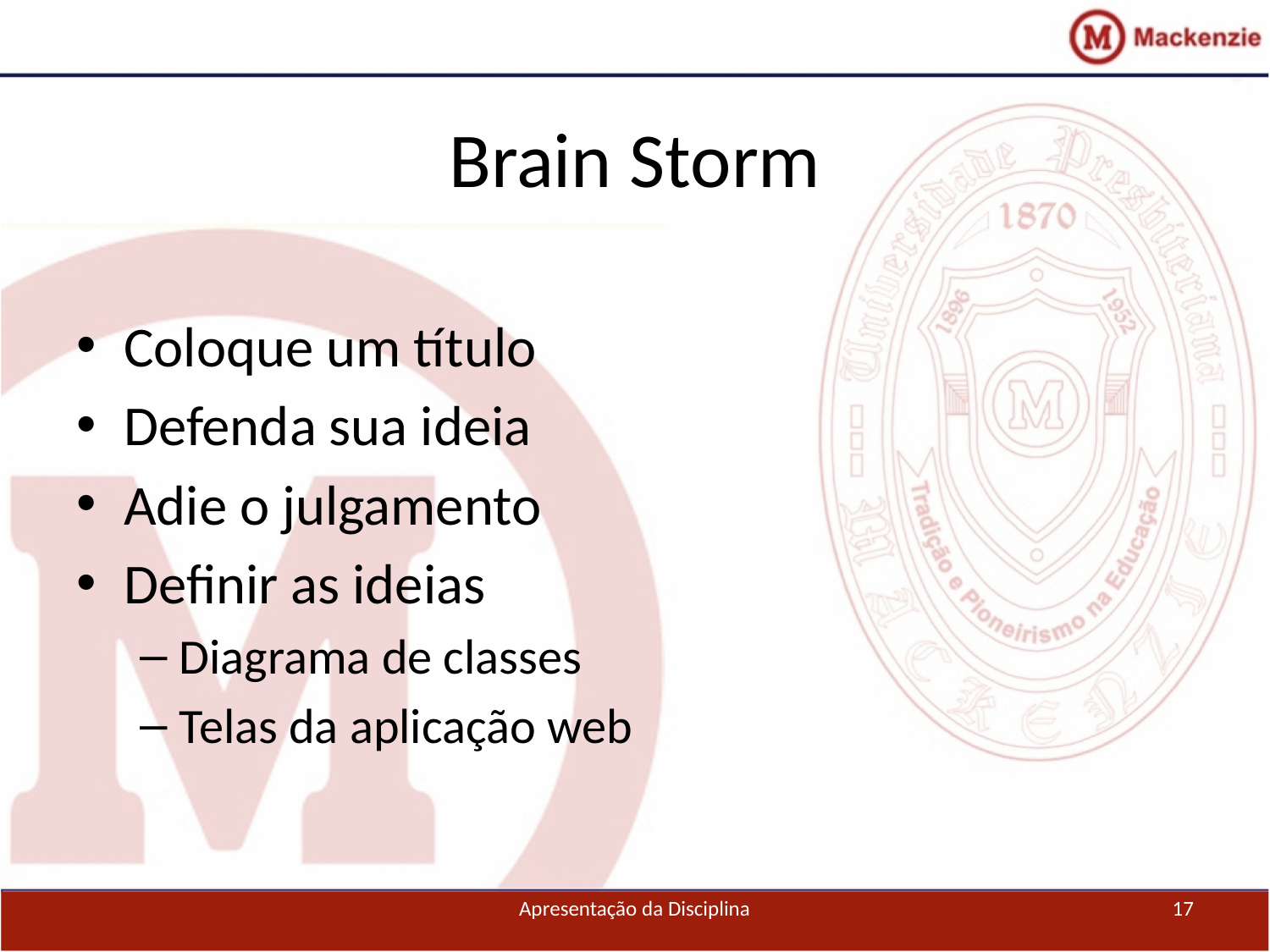

# Brain Storm
Coloque um título
Defenda sua ideia
Adie o julgamento
Definir as ideias
Diagrama de classes
Telas da aplicação web
Apresentação da Disciplina
17